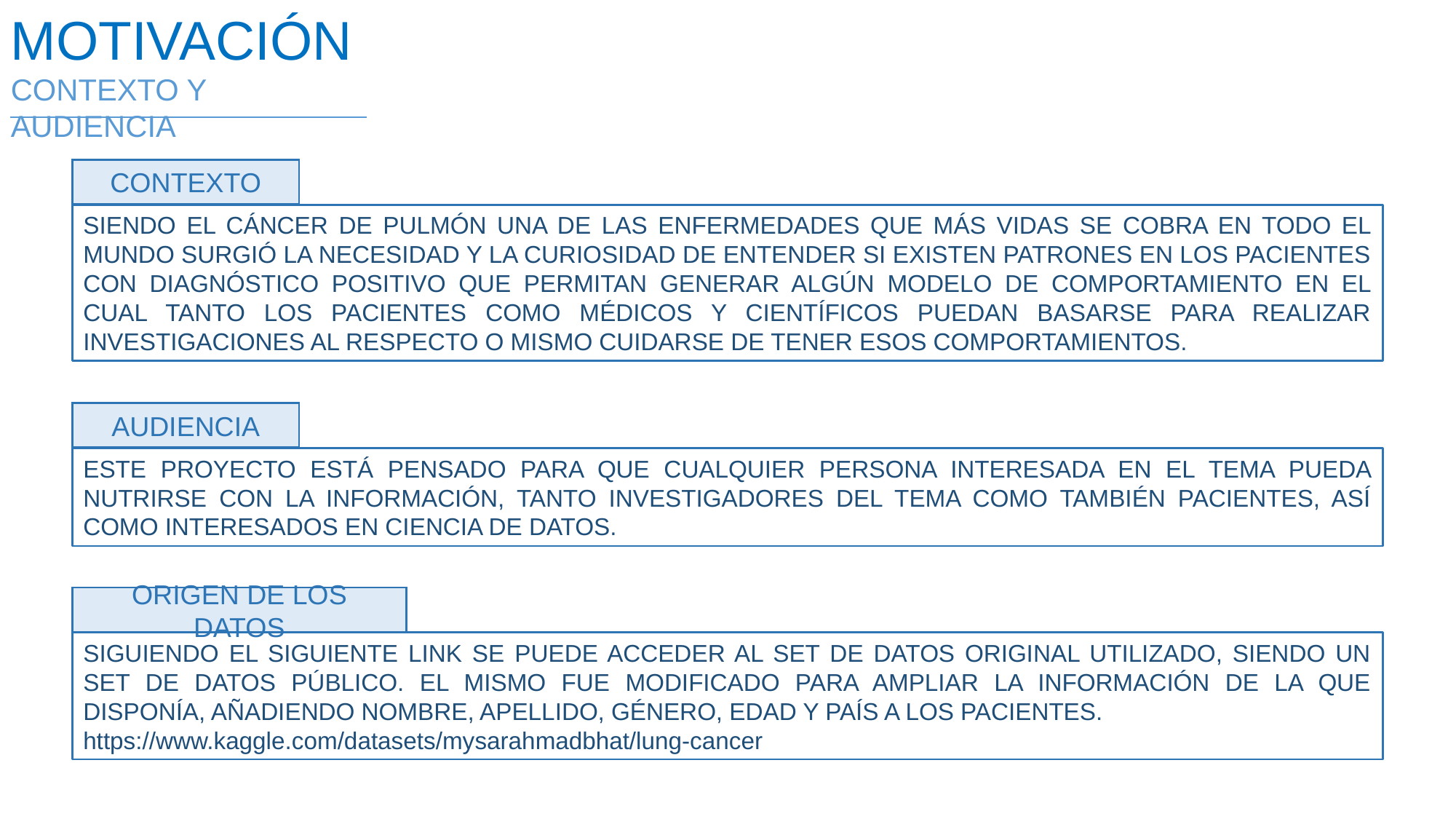

MOTIVACIÓN
CONTEXTO Y AUDIENCIA
CONTEXTO
SIENDO EL CÁNCER DE PULMÓN UNA DE LAS ENFERMEDADES QUE MÁS VIDAS SE COBRA EN TODO EL MUNDO SURGIÓ LA NECESIDAD Y LA CURIOSIDAD DE ENTENDER SI EXISTEN PATRONES EN LOS PACIENTES CON DIAGNÓSTICO POSITIVO QUE PERMITAN GENERAR ALGÚN MODELO DE COMPORTAMIENTO EN EL CUAL TANTO LOS PACIENTES COMO MÉDICOS Y CIENTÍFICOS PUEDAN BASARSE PARA REALIZAR INVESTIGACIONES AL RESPECTO O MISMO CUIDARSE DE TENER ESOS COMPORTAMIENTOS.
AUDIENCIA
ESTE PROYECTO ESTÁ PENSADO PARA QUE CUALQUIER PERSONA INTERESADA EN EL TEMA PUEDA NUTRIRSE CON LA INFORMACIÓN, TANTO INVESTIGADORES DEL TEMA COMO TAMBIÉN PACIENTES, ASÍ COMO INTERESADOS EN CIENCIA DE DATOS.
ORIGEN DE LOS DATOS
SIGUIENDO EL SIGUIENTE LINK SE PUEDE ACCEDER AL SET DE DATOS ORIGINAL UTILIZADO, SIENDO UN SET DE DATOS PÚBLICO. EL MISMO FUE MODIFICADO PARA AMPLIAR LA INFORMACIÓN DE LA QUE DISPONÍA, AÑADIENDO NOMBRE, APELLIDO, GÉNERO, EDAD Y PAÍS A LOS PACIENTES.
https://www.kaggle.com/datasets/mysarahmadbhat/lung-cancer